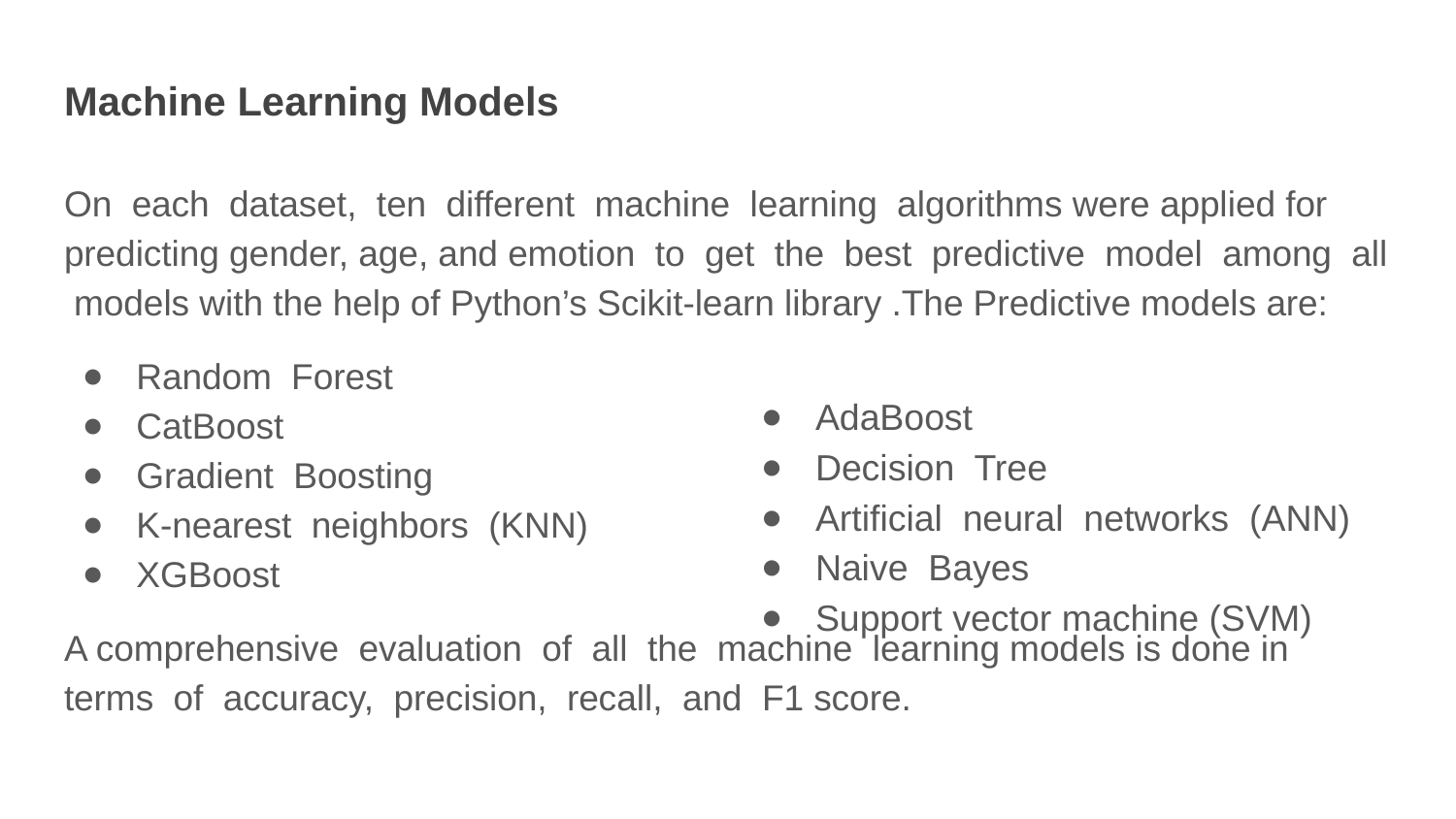

Machine Learning Models
On  each  dataset,  ten  different  machine  learning  algorithms were applied for predicting gender, age, and emotion  to  get  the  best  predictive  model  among  all  models with the help of Python’s Scikit-learn library .The Predictive models are:
Random  Forest
CatBoost
Gradient  Boosting
K-nearest  neighbors  (KNN)
XGBoost
A comprehensive  evaluation  of  all  the  machine  learning models is done in  terms  of  accuracy,  precision,  recall,  and  F1 score.
AdaBoost
Decision  Tree
Artificial  neural  networks  (ANN)
Naive  Bayes
Support vector machine (SVM)